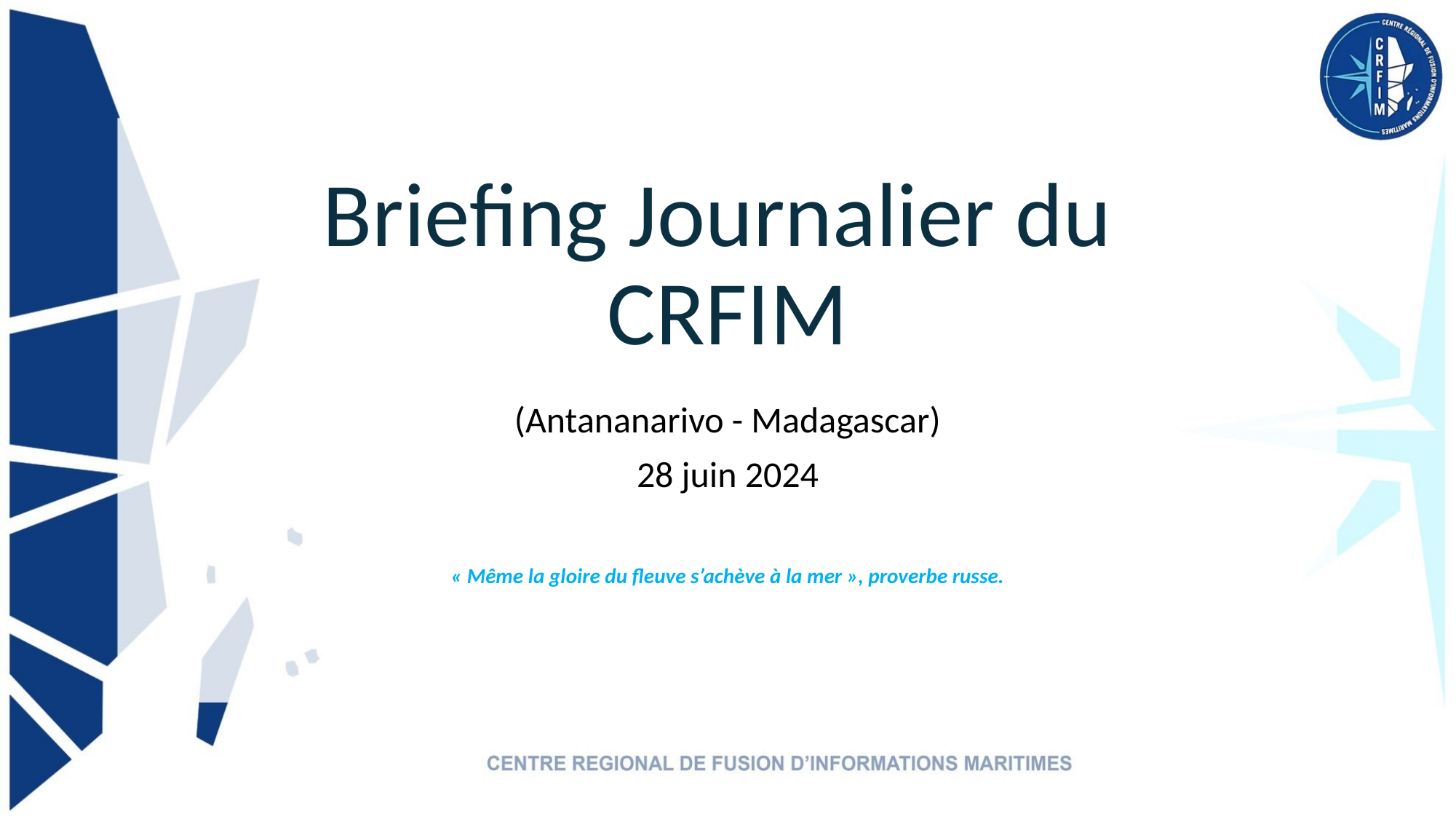

# Briefing Journalier du CRFIM
(Antananarivo - Madagascar)
28 juin 2024

« Même la gloire du fleuve s’achève à la mer », proverbe russe.